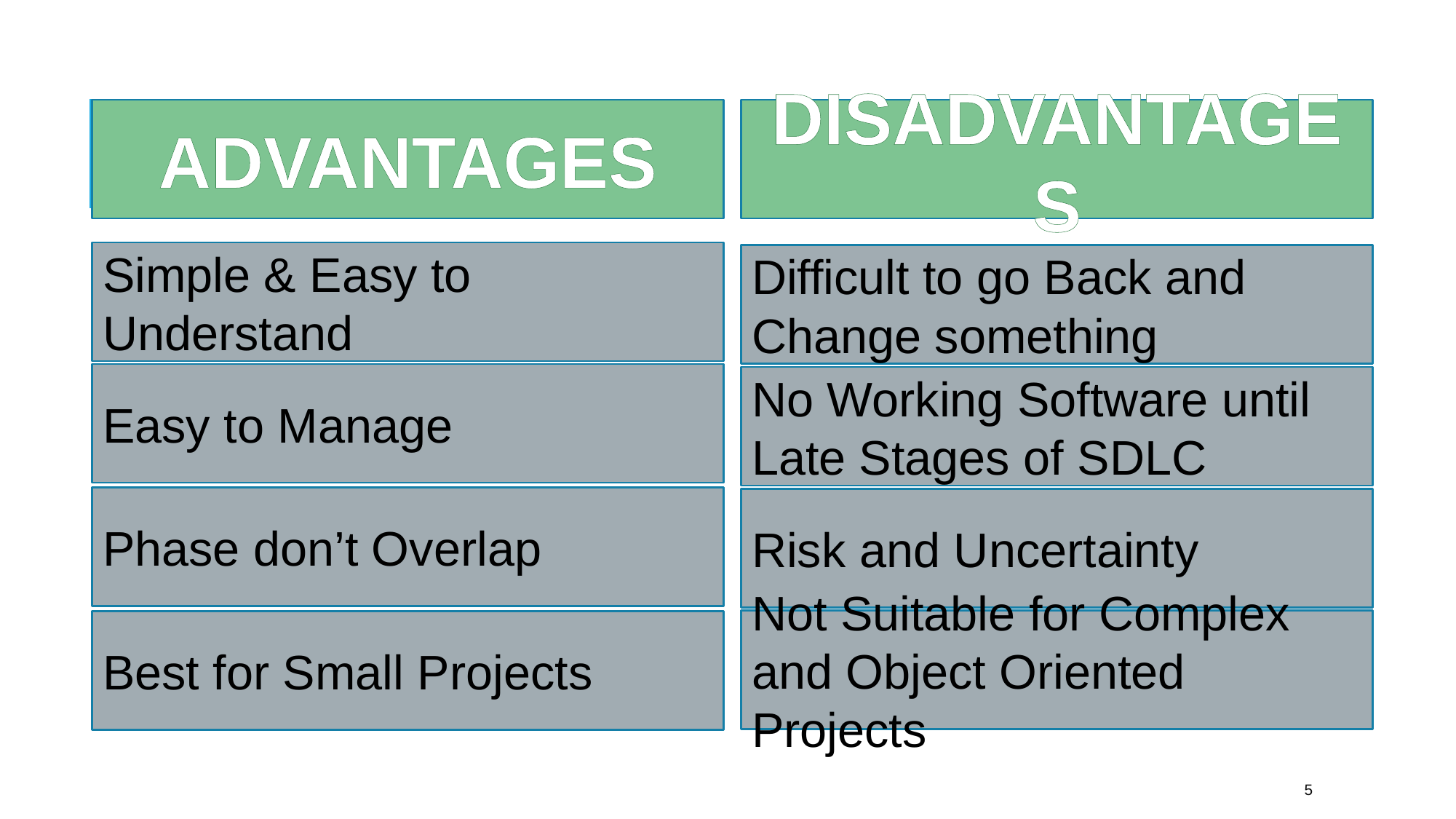

ADVANTAGES
DISADVANTAGES
Simple & Easy to Understand
Difficult to go Back and Change something
Easy to Manage
No Working Software until Late Stages of SDLC
Phase don’t Overlap
Risk and Uncertainty
Not Suitable for Complex and Object Oriented Projects
Best for Small Projects
5